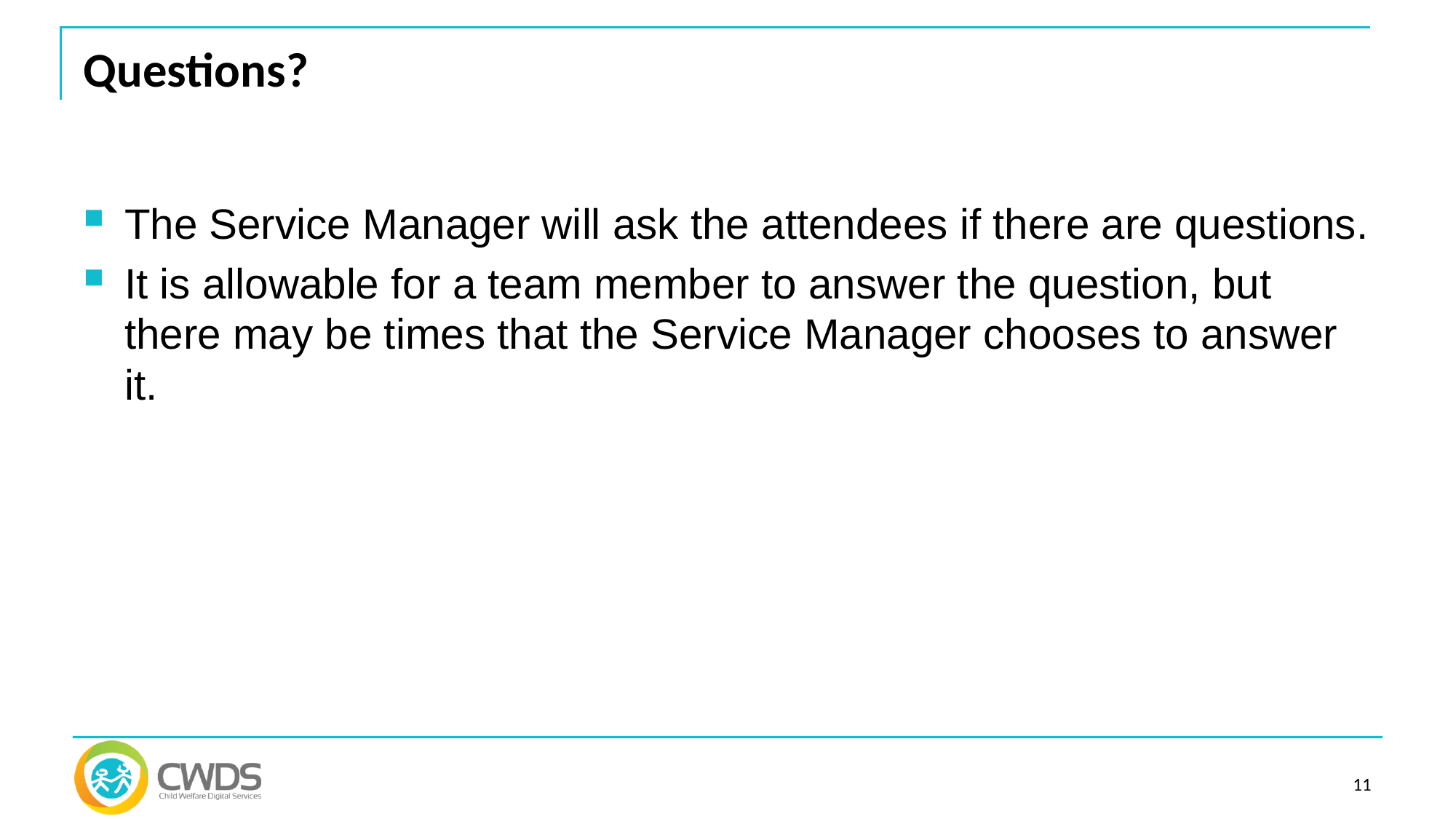

# Questions?
The Service Manager will ask the attendees if there are questions.
It is allowable for a team member to answer the question, but there may be times that the Service Manager chooses to answer it.

11